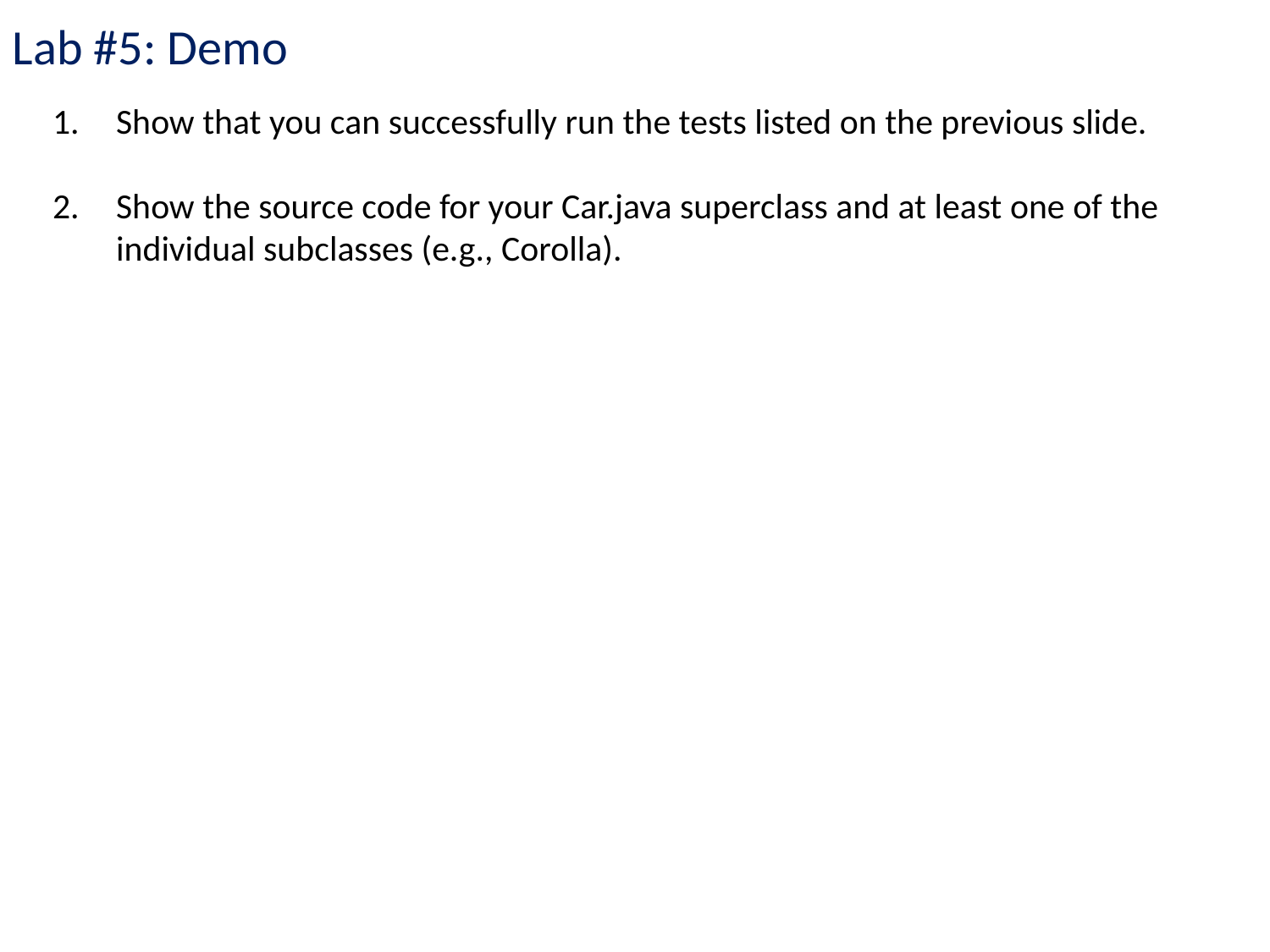

Lab #5: Demo
Show that you can successfully run the tests listed on the previous slide.

Show the source code for your Car.java superclass and at least one of the individual subclasses (e.g., Corolla).